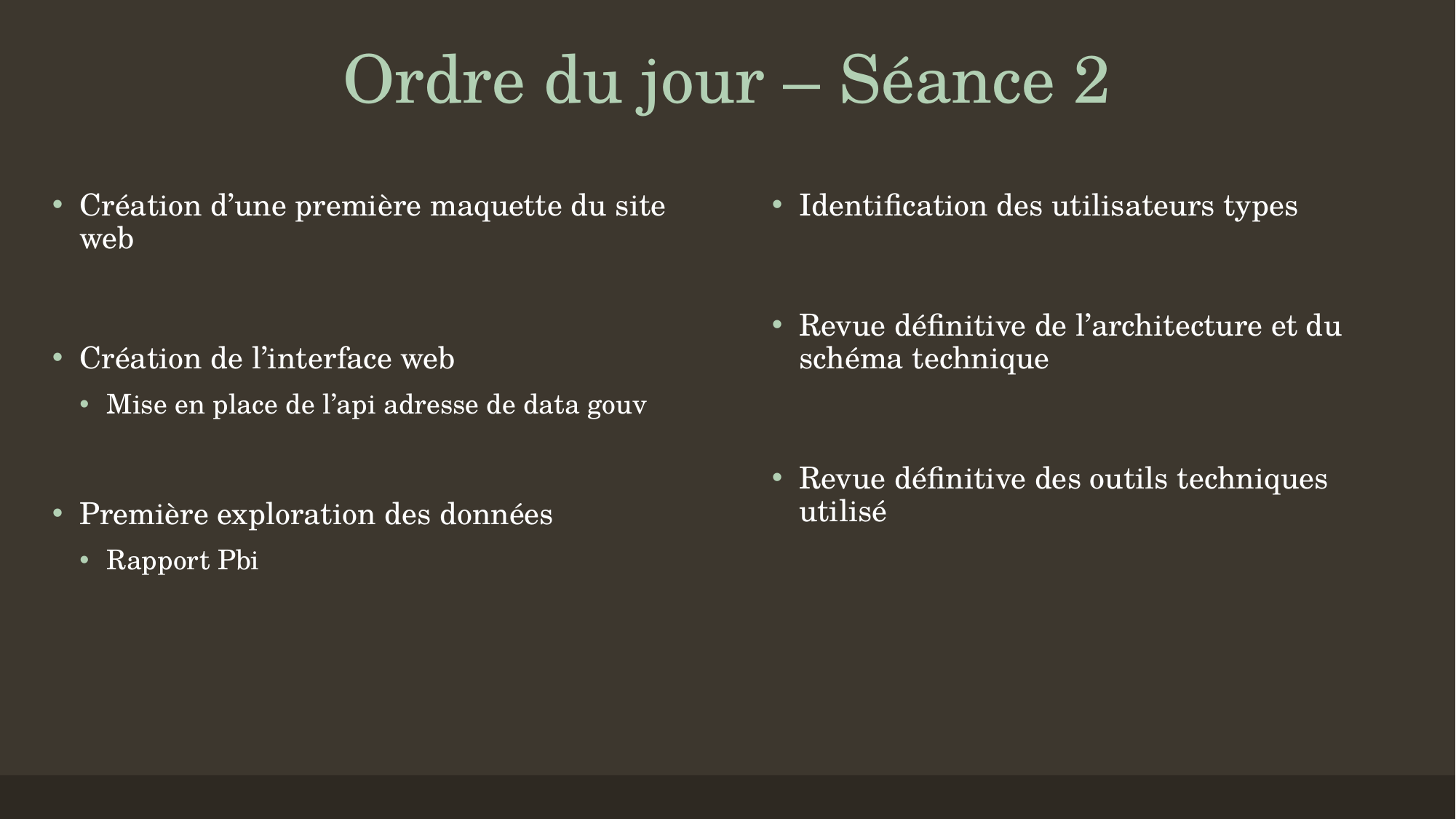

# Ordre du jour – Séance 2
Création d’une première maquette du site web

Création de l’interface web
Mise en place de l’api adresse de data gouv

Première exploration des données
Rapport Pbi

Identification des utilisateurs types

Revue définitive de l’architecture et du schéma technique

Revue définitive des outils techniques utilisé